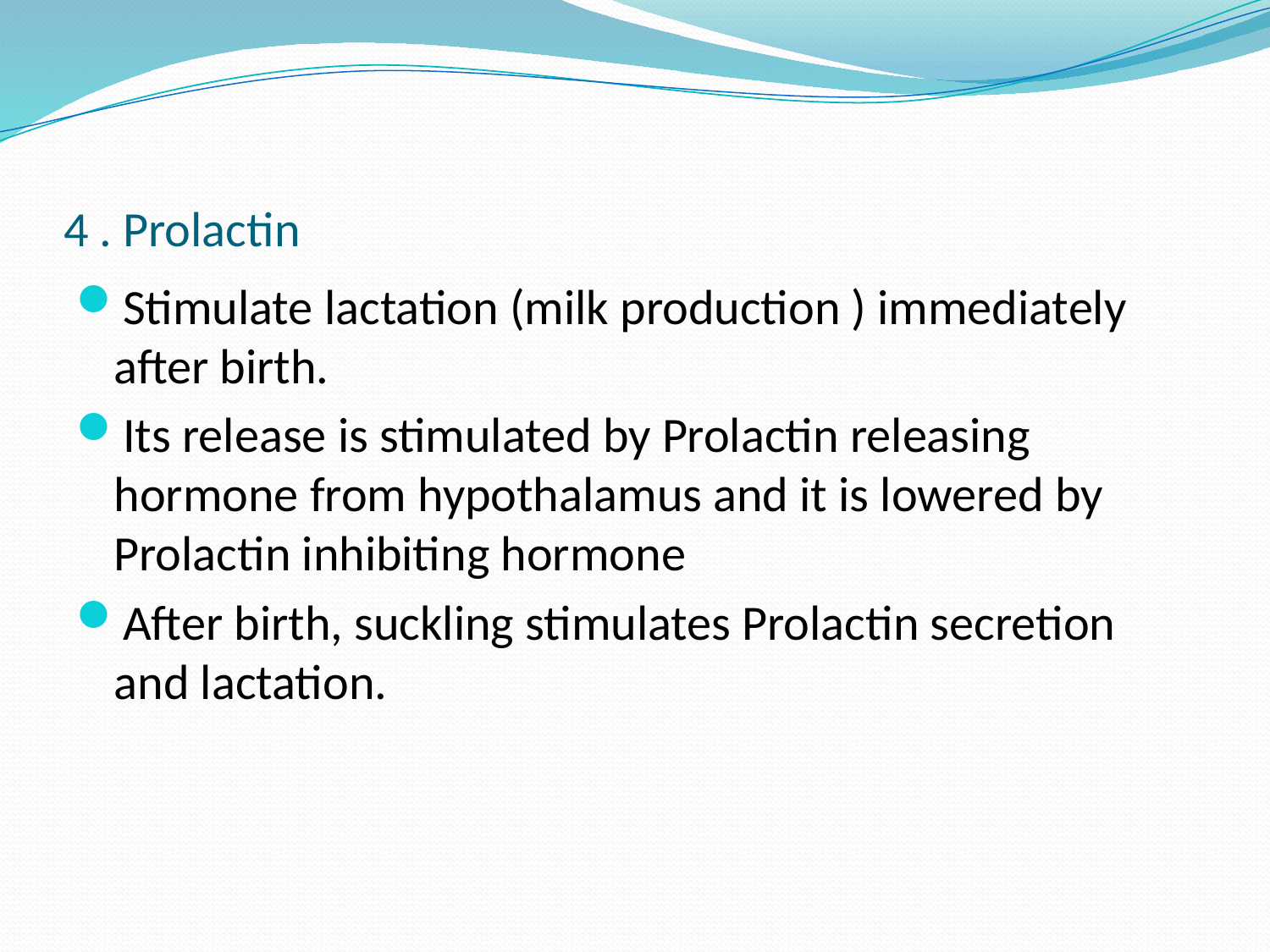

# 4 . Prolactin
Stimulate lactation (milk production ) immediately after birth.
Its release is stimulated by Prolactin releasing hormone from hypothalamus and it is lowered by Prolactin inhibiting hormone
After birth, suckling stimulates Prolactin secretion and lactation.